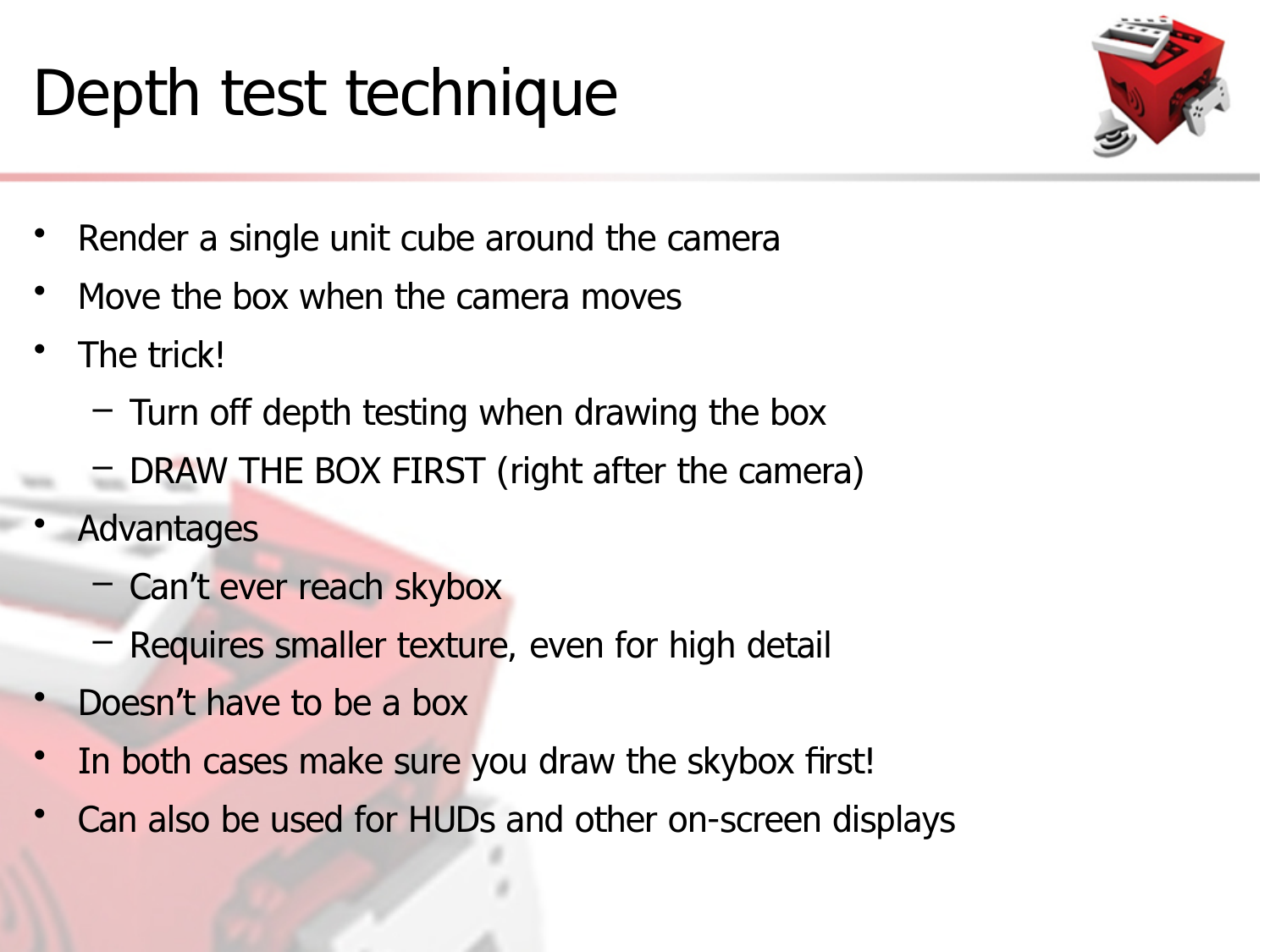

# Depth test technique
Render a single unit cube around the camera
Move the box when the camera moves
The trick!
Turn off depth testing when drawing the box
DRAW THE BOX FIRST (right after the camera)
Advantages
Can’t ever reach skybox
Requires smaller texture, even for high detail
Doesn’t have to be a box
In both cases make sure you draw the skybox first!
Can also be used for HUDs and other on-screen displays